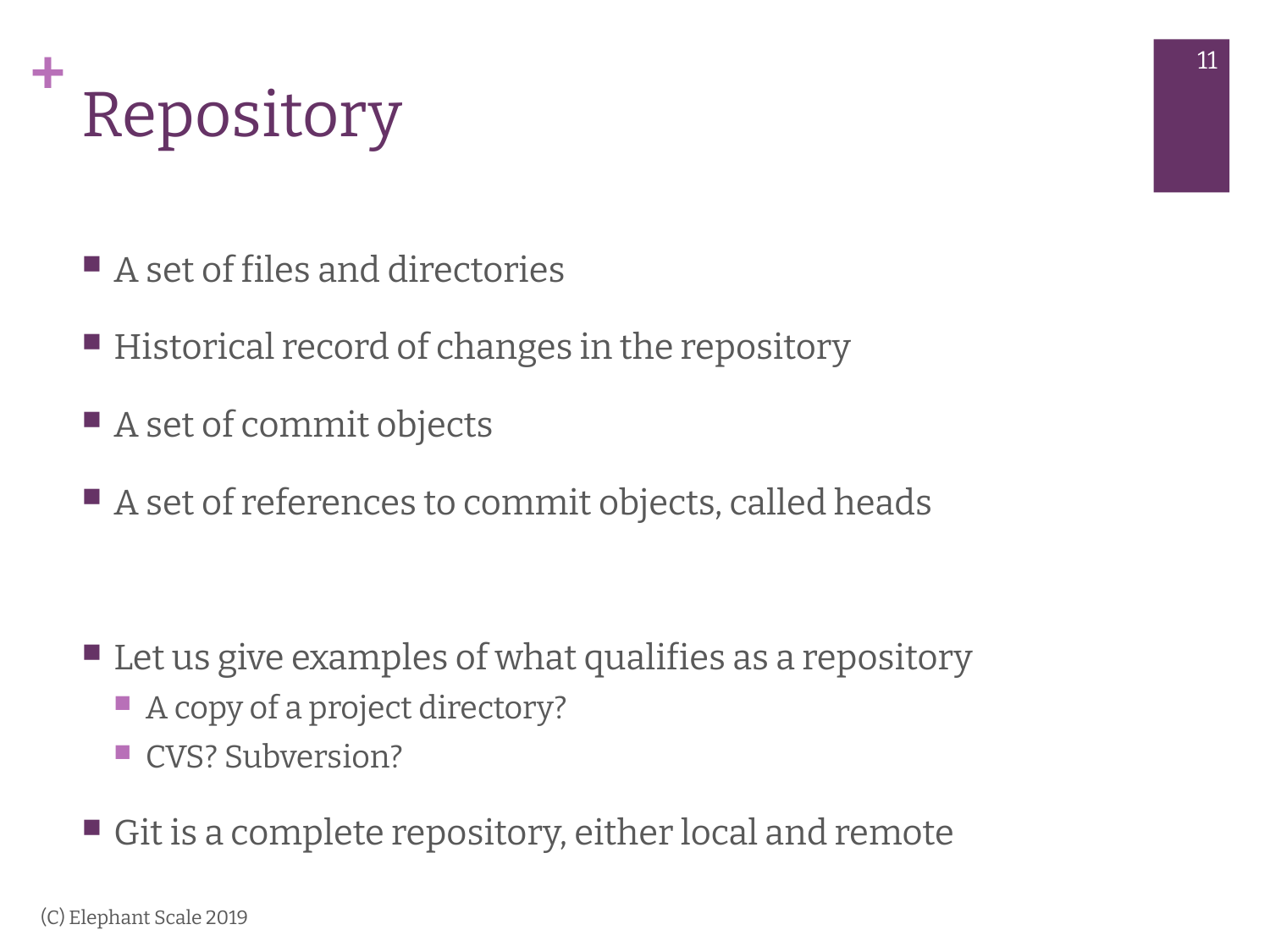

11
# Repository
A set of files and directories
Historical record of changes in the repository
A set of commit objects
A set of references to commit objects, called heads

Let us give examples of what qualifies as a repository
A copy of a project directory?
CVS? Subversion?
Git is a complete repository, either local and remote
(C) Elephant Scale 2019